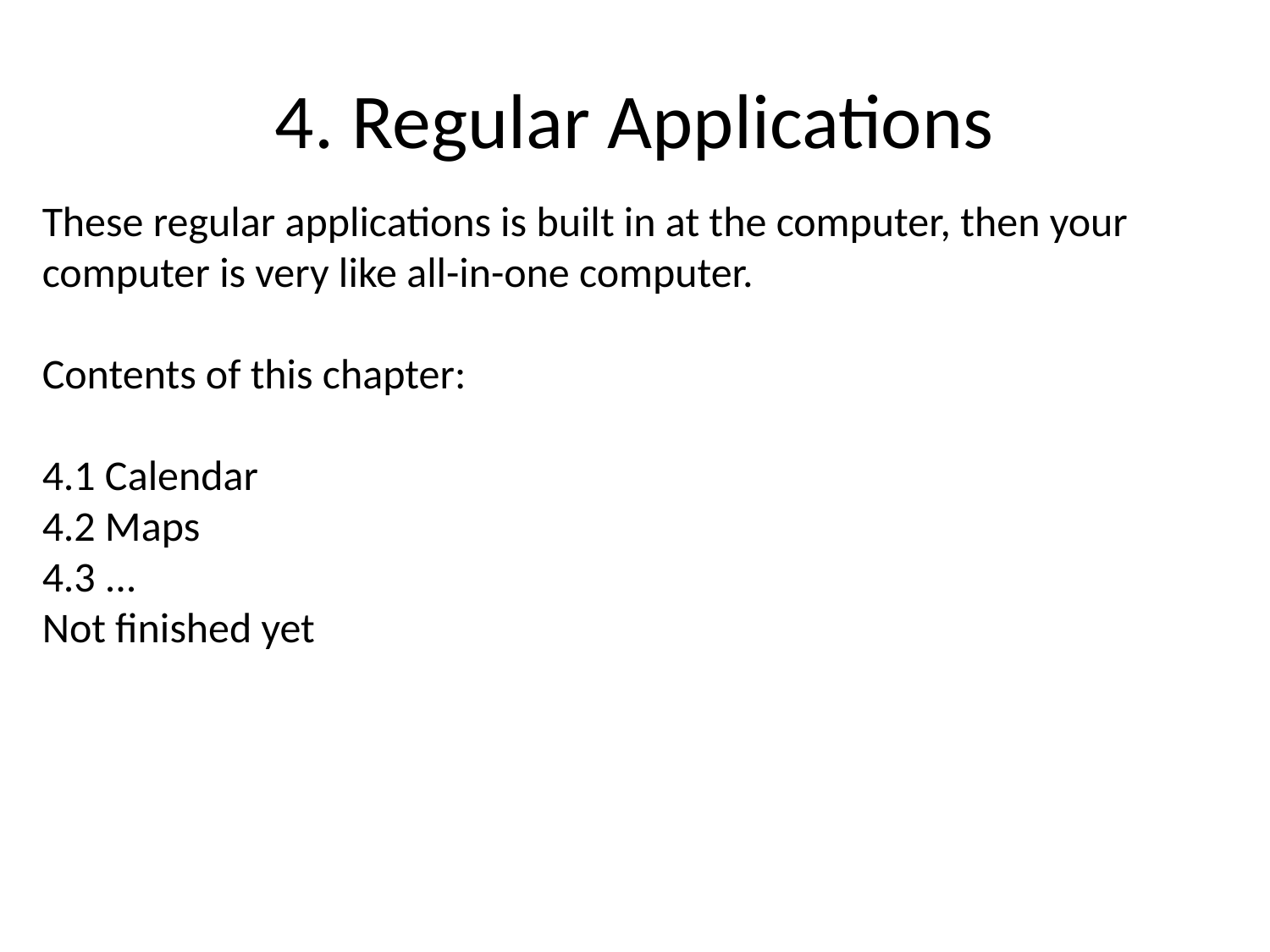

# 4. Regular Applications
These regular applications is built in at the computer, then your computer is very like all-in-one computer.

Contents of this chapter:

4.1 Calendar
4.2 Maps
4.3 ...
Not finished yet